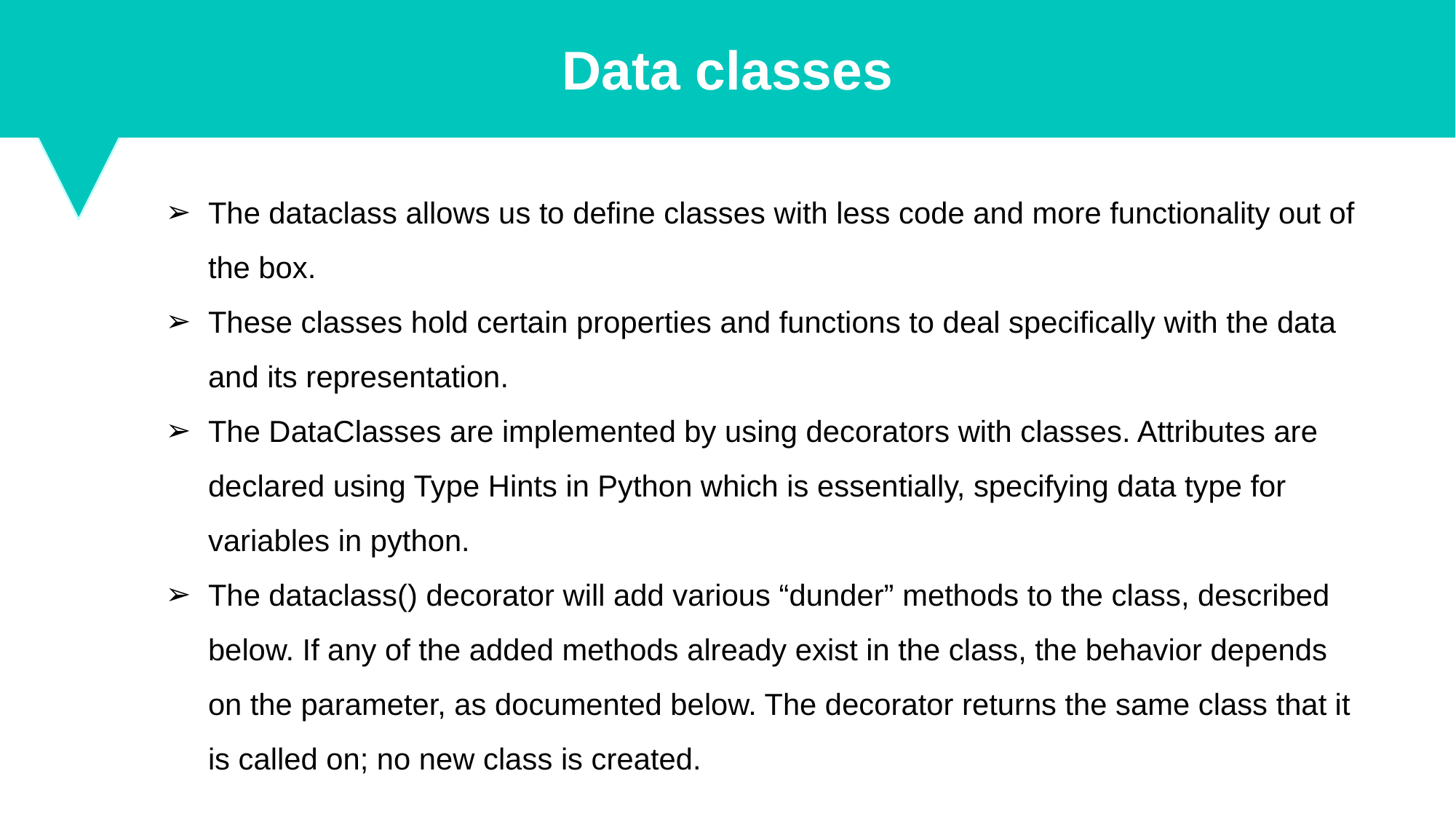

Data classes

The dataclass allows us to define classes with less code and more functionality out of the box.
These classes hold certain properties and functions to deal specifically with the data and its representation.
The DataClasses are implemented by using decorators with classes. Attributes are declared using Type Hints in Python which is essentially, specifying data type for variables in python.
The dataclass() decorator will add various “dunder” methods to the class, described below. If any of the added methods already exist in the class, the behavior depends on the parameter, as documented below. The decorator returns the same class that it is called on; no new class is created.